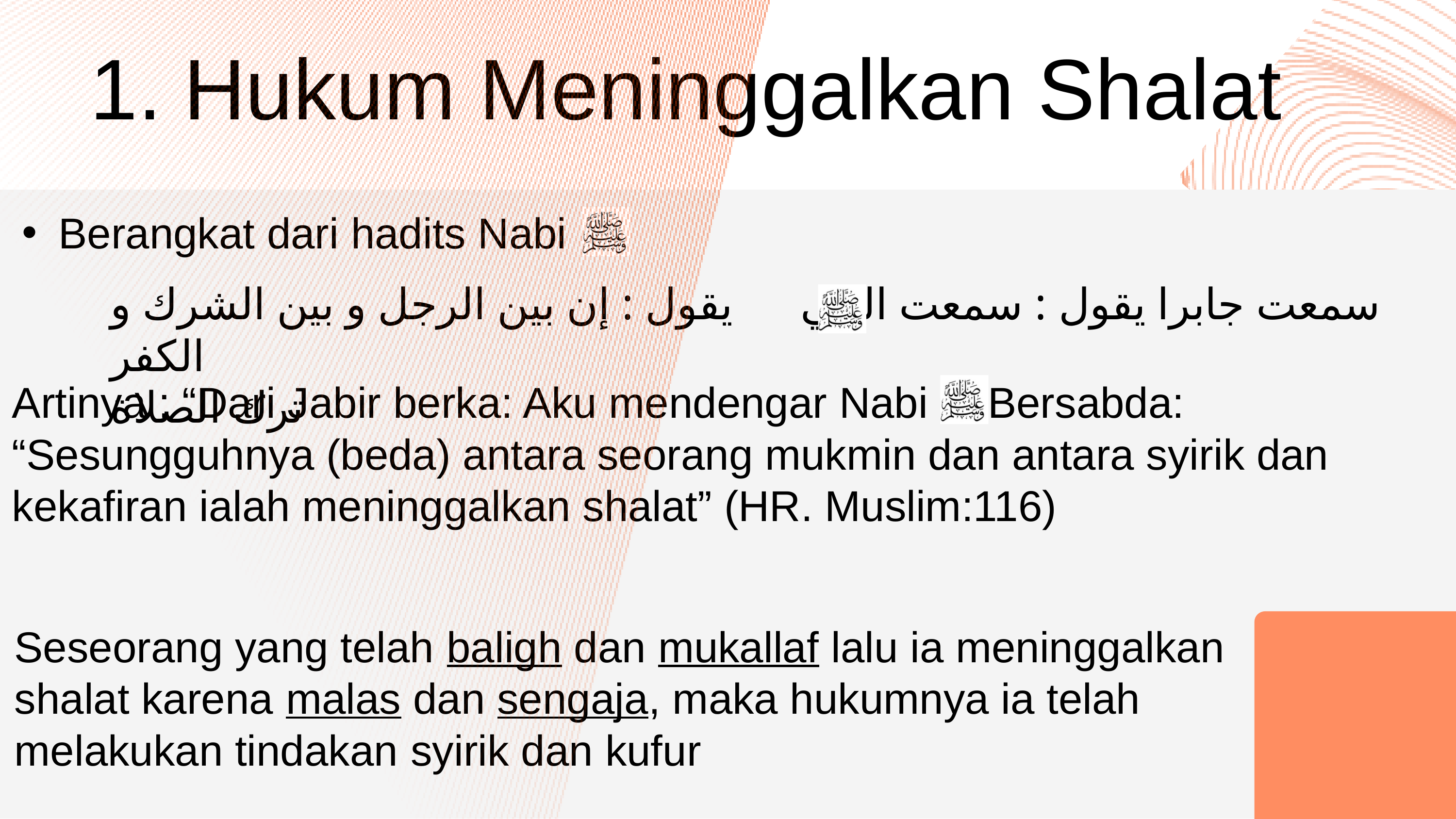

1.
Hukum Meninggalkan Shalat

Berangkat dari hadits Nabi

سمعت جابرا يقول : سمعت النبي      يقول : إن بين الرجل و بين الشرك و الكفر
ترك الصلاة

Artinya : “Dari Jabir berka: Aku mendengar Nabi     Bersabda: “Sesungguhnya (beda) antara seorang mukmin dan antara syirik dan kekafiran ialah meninggalkan shalat” (HR. Muslim:116)

Seseorang yang telah baligh dan mukallaf lalu ia meninggalkan shalat karena malas dan sengaja, maka hukumnya ia telah melakukan tindakan syirik dan kufur